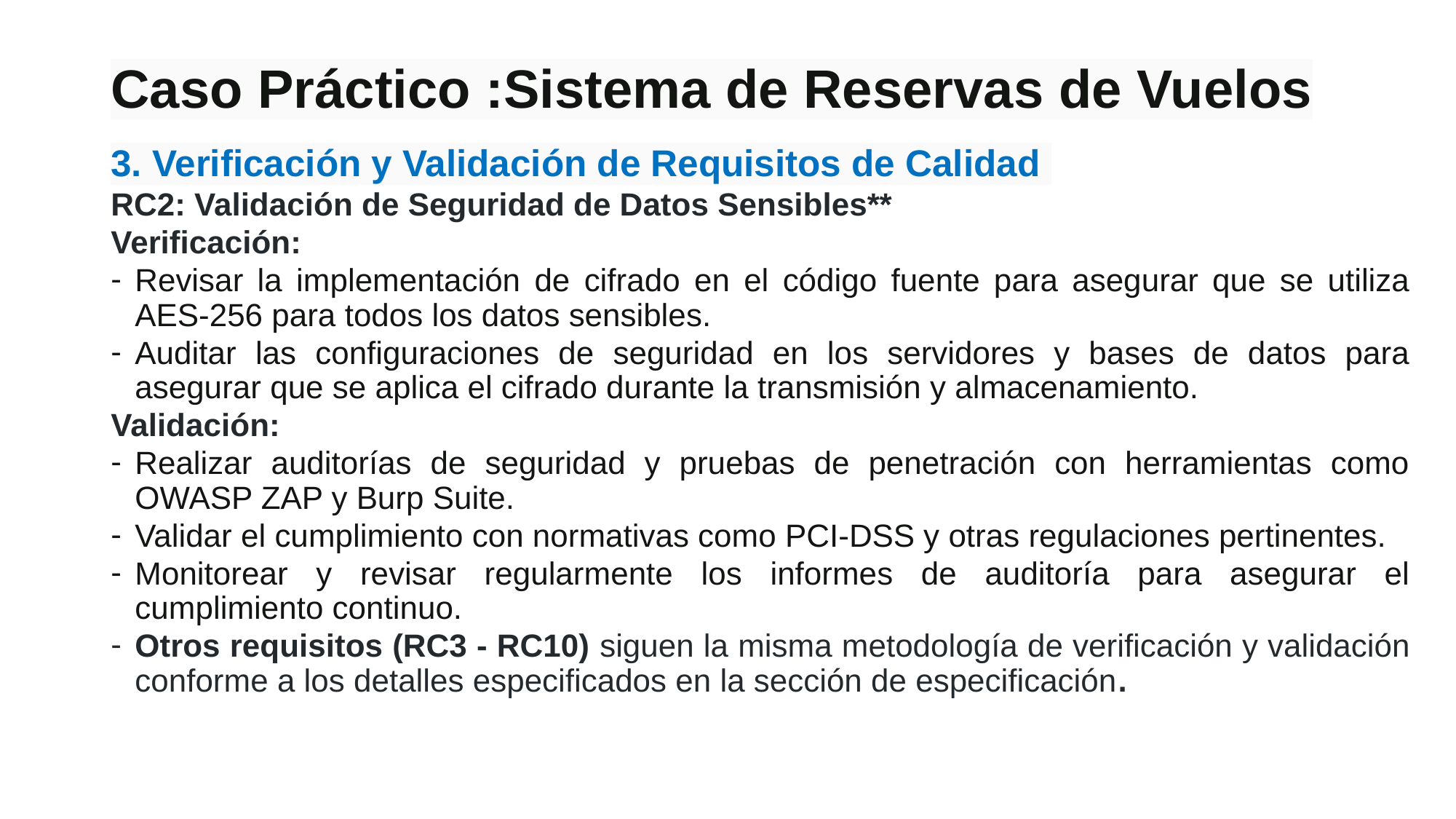

# Caso Práctico :Sistema de Reservas de Vuelos
3. Verificación y Validación de Requisitos de Calidad
RC2: Validación de Seguridad de Datos Sensibles**
Verificación:
Revisar la implementación de cifrado en el código fuente para asegurar que se utiliza AES-256 para todos los datos sensibles.
Auditar las configuraciones de seguridad en los servidores y bases de datos para asegurar que se aplica el cifrado durante la transmisión y almacenamiento.
Validación:
Realizar auditorías de seguridad y pruebas de penetración con herramientas como OWASP ZAP y Burp Suite.
Validar el cumplimiento con normativas como PCI-DSS y otras regulaciones pertinentes.
Monitorear y revisar regularmente los informes de auditoría para asegurar el cumplimiento continuo.
Otros requisitos (RC3 - RC10) siguen la misma metodología de verificación y validación conforme a los detalles especificados en la sección de especificación.